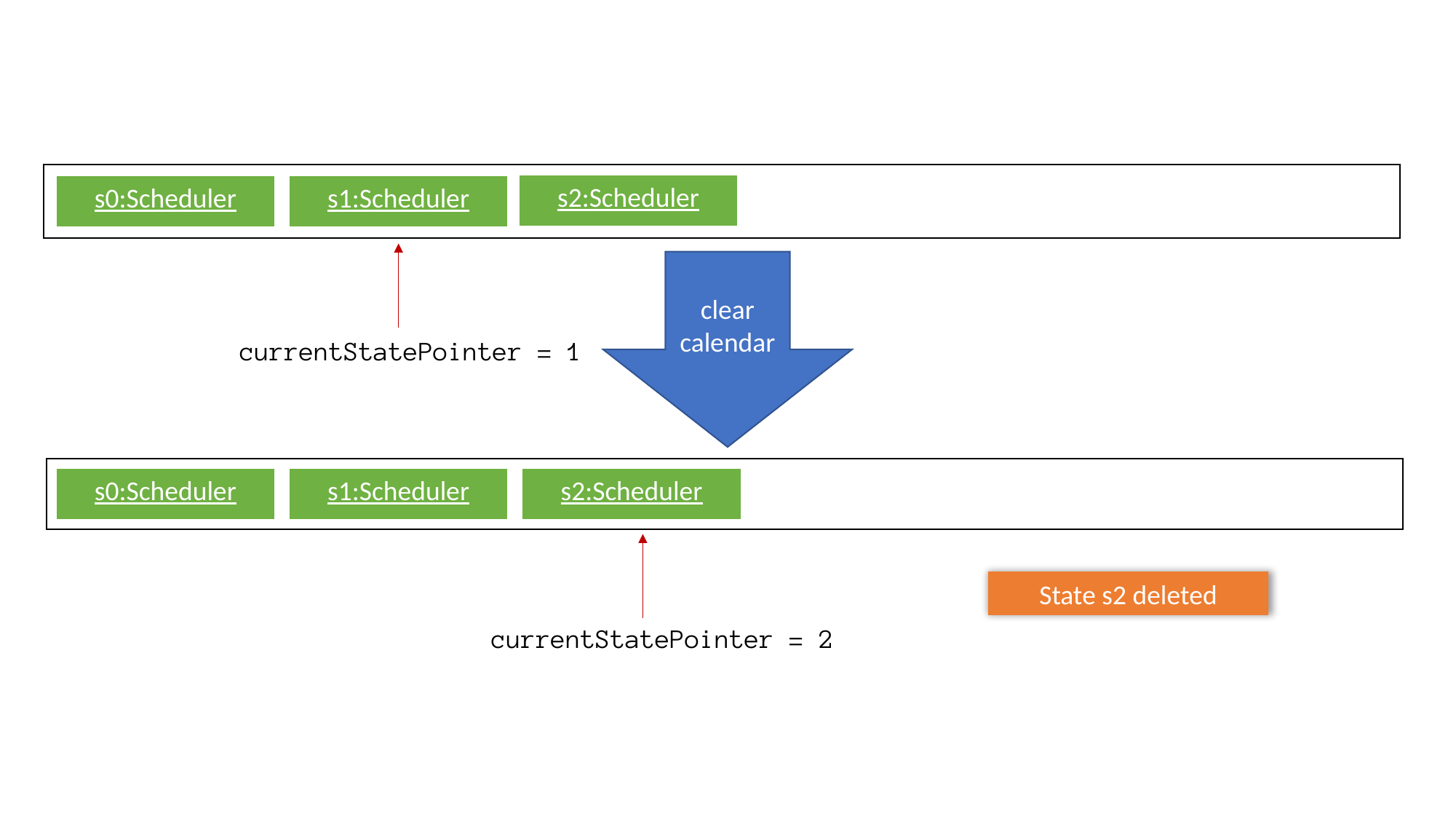

| s2:Scheduler |
| --- |
| s0:Scheduler |
| --- |
| s1:Scheduler |
| --- |
clear calendar
currentStatePointer = 1

| s0:Scheduler |
| --- |
| s1:Scheduler |
| --- |
| s2:Scheduler |
| --- |
State s2 deleted
currentStatePointer = 2